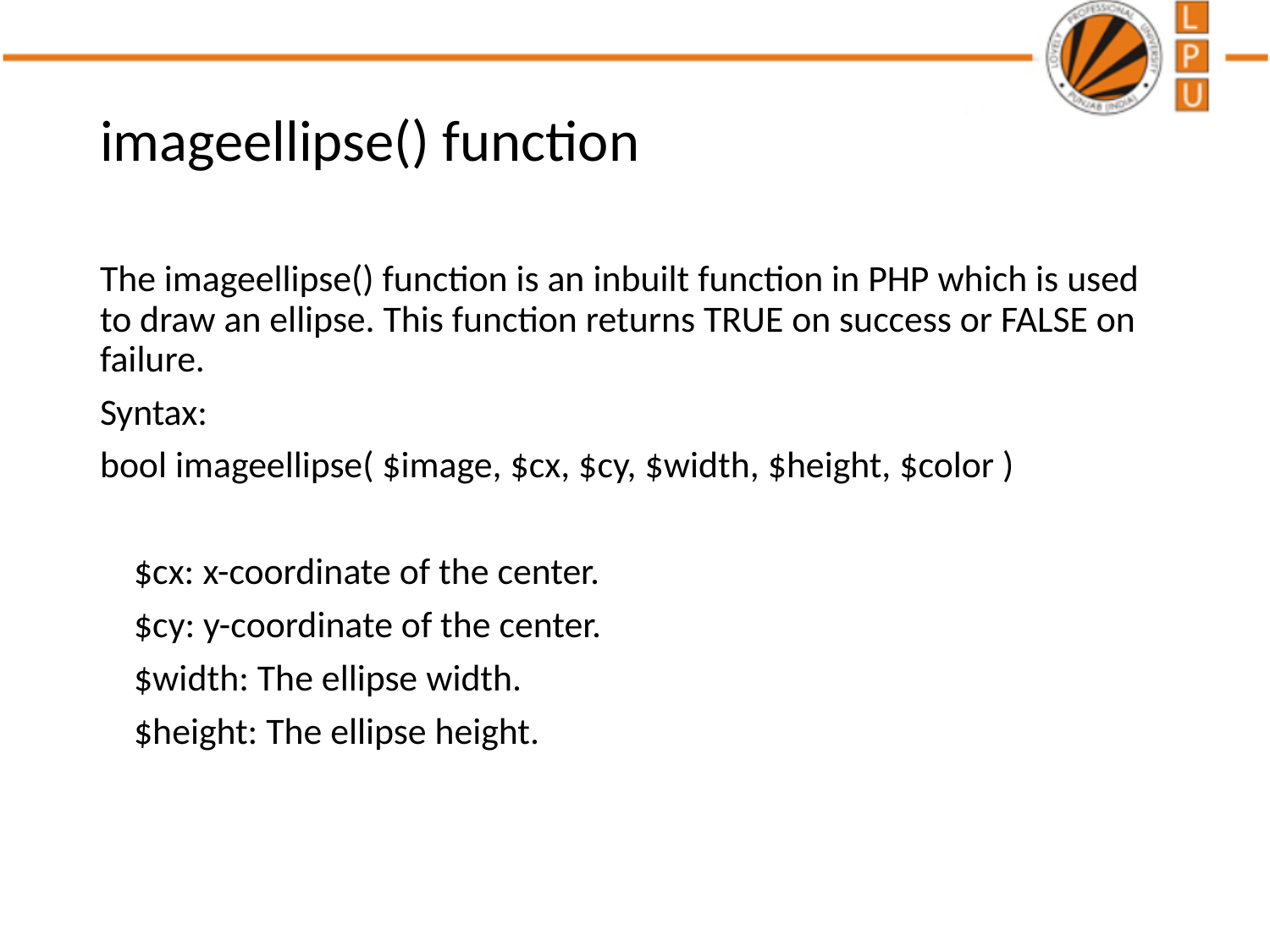

# imageellipse() function
The imageellipse() function is an inbuilt function in PHP which is used to draw an ellipse. This function returns TRUE on success or FALSE on failure.
Syntax:
bool imageellipse( $image, $cx, $cy, $width, $height, $color )

    $cx: x-coordinate of the center.
    $cy: y-coordinate of the center.
    $width: The ellipse width.
    $height: The ellipse height.